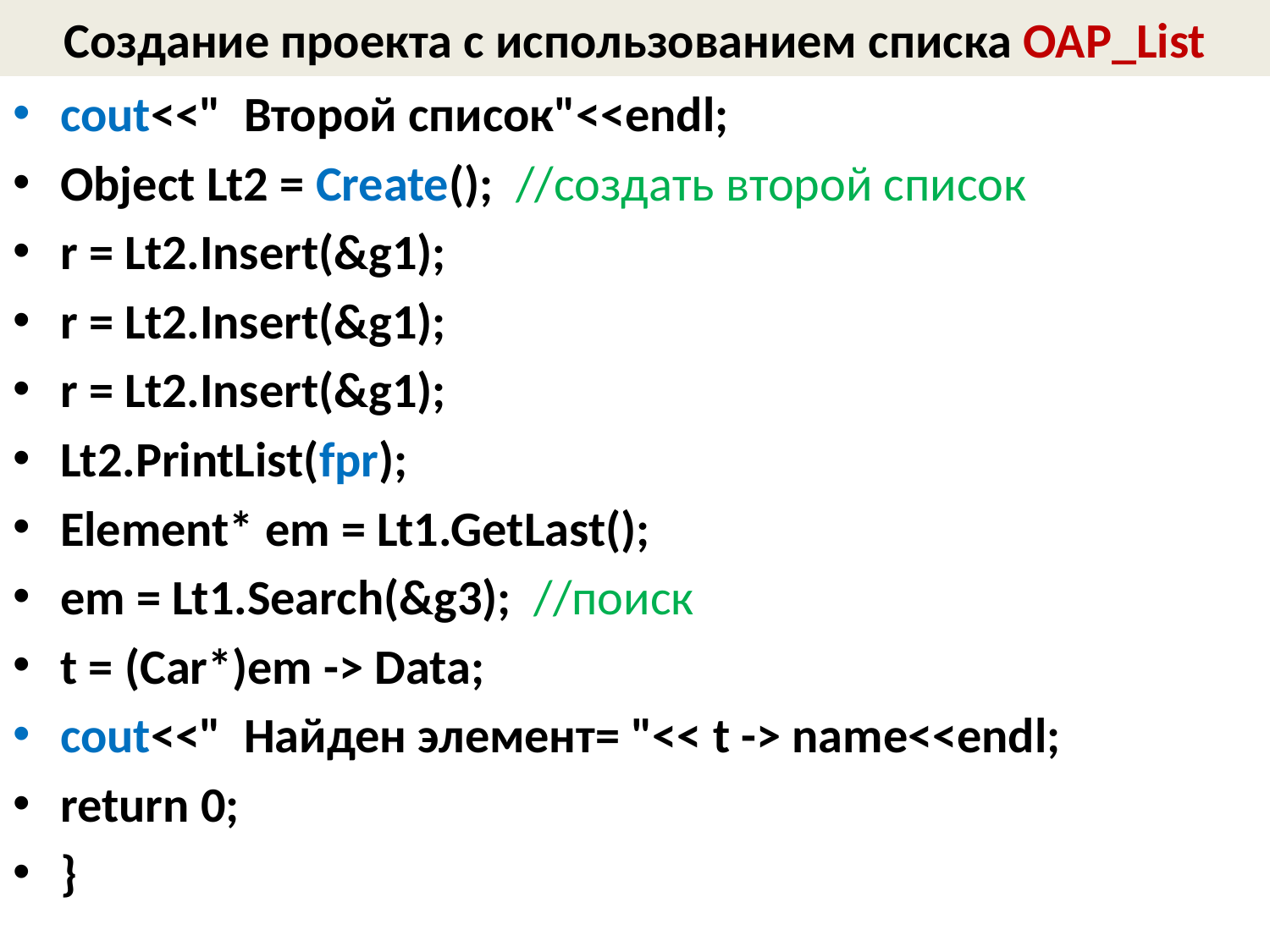

# Создание проекта с использованием списка OAP_List
cout<<"  Второй список"<<endl;
Object Lt2 = Create();  //создать второй список
r = Lt2.Insert(&g1);
r = Lt2.Insert(&g1);
r = Lt2.Insert(&g1);
Lt2.PrintList(fpr);
Element* em = Lt1.GetLast();
em = Lt1.Search(&g3);  //поиск
t = (Car*)em -> Data;
cout<<"  Найден элемент= "<< t -> name<<endl;
return 0;
}